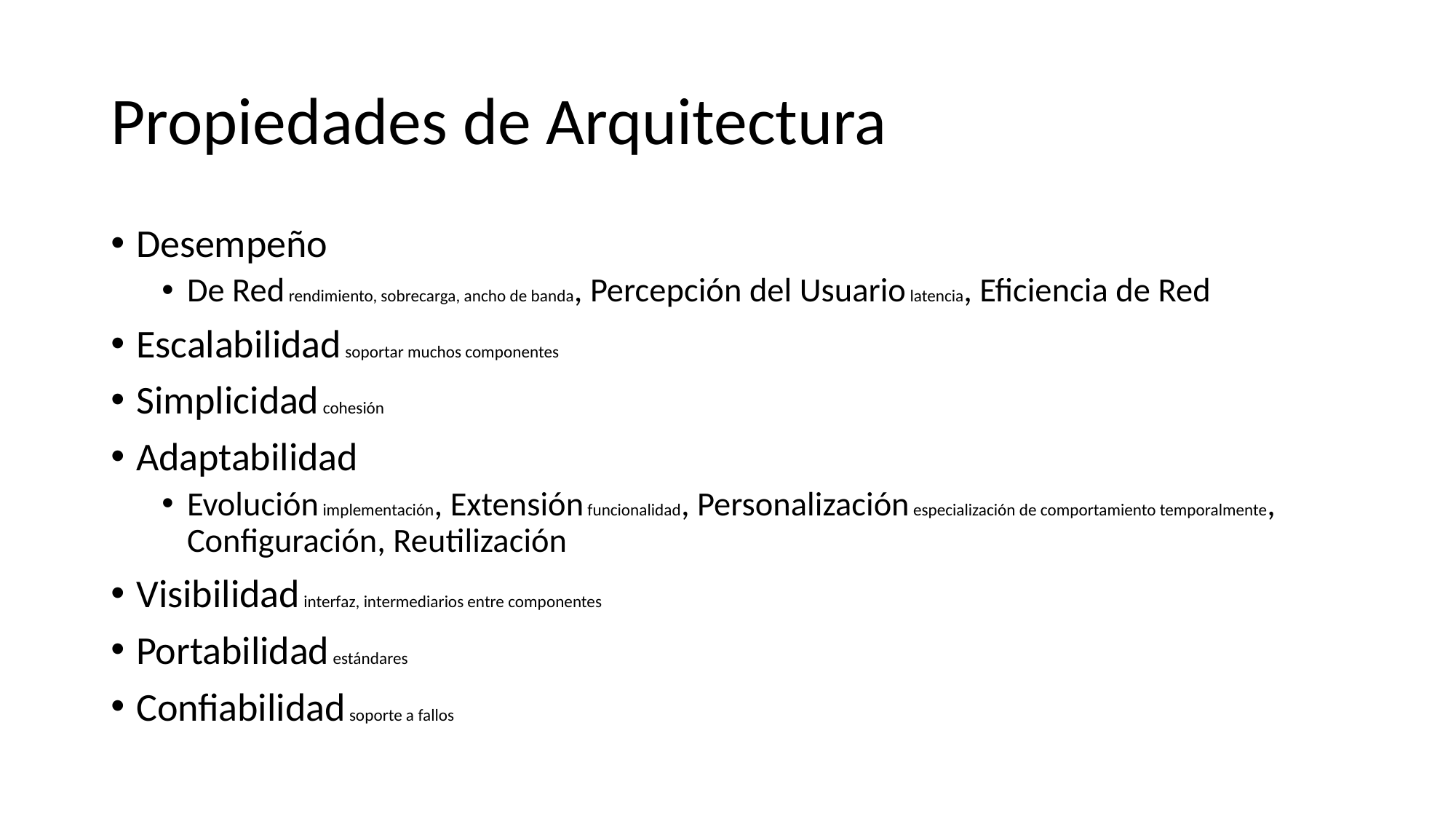

# Propiedades de Arquitectura
Desempeño
De Red rendimiento, sobrecarga, ancho de banda, Percepción del Usuario latencia, Eficiencia de Red
Escalabilidad soportar muchos componentes
Simplicidad cohesión
Adaptabilidad
Evolución implementación, Extensión funcionalidad, Personalización especialización de comportamiento temporalmente, Configuración, Reutilización
Visibilidad interfaz, intermediarios entre componentes
Portabilidad estándares
Confiabilidad soporte a fallos